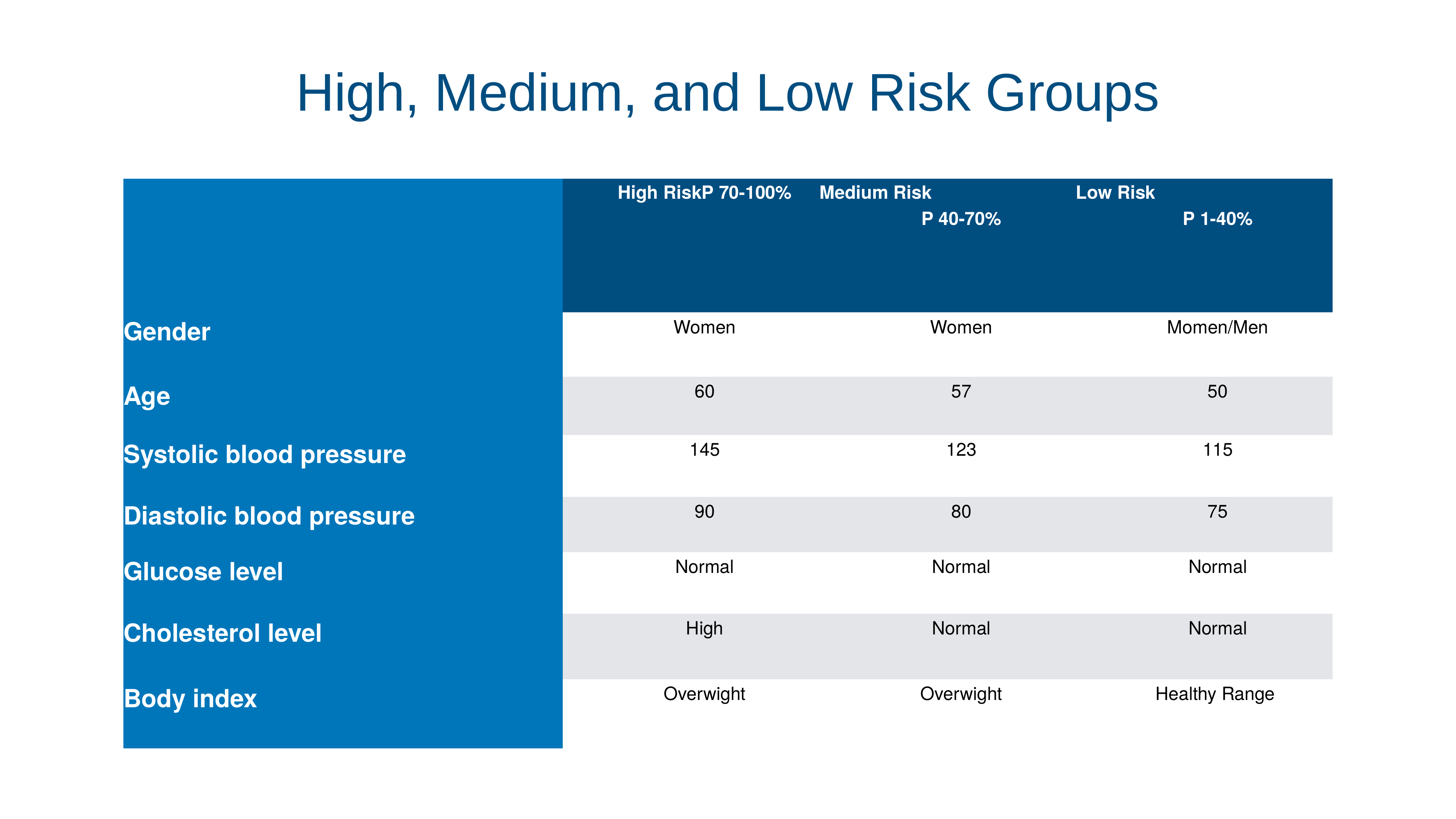

# High, Medium, and Low Risk Groups
|  | High Risk P 70-100% | Medium Risk P 40-70% | Low Risk P 1-40% |
| --- | --- | --- | --- |
| Gender | Women | Women | Momen/Men |
| Age | 60 | 57 | 50 |
| Systolic blood pressure | 145 | 123 | 115 |
| Diastolic blood pressure | 90 | 80 | 75 |
| Glucose level | Normal | Normal | Normal |
| Cholesterol level | High | Normal | Normal |
| Body index | Overwight | Overwight | Healthy Range |